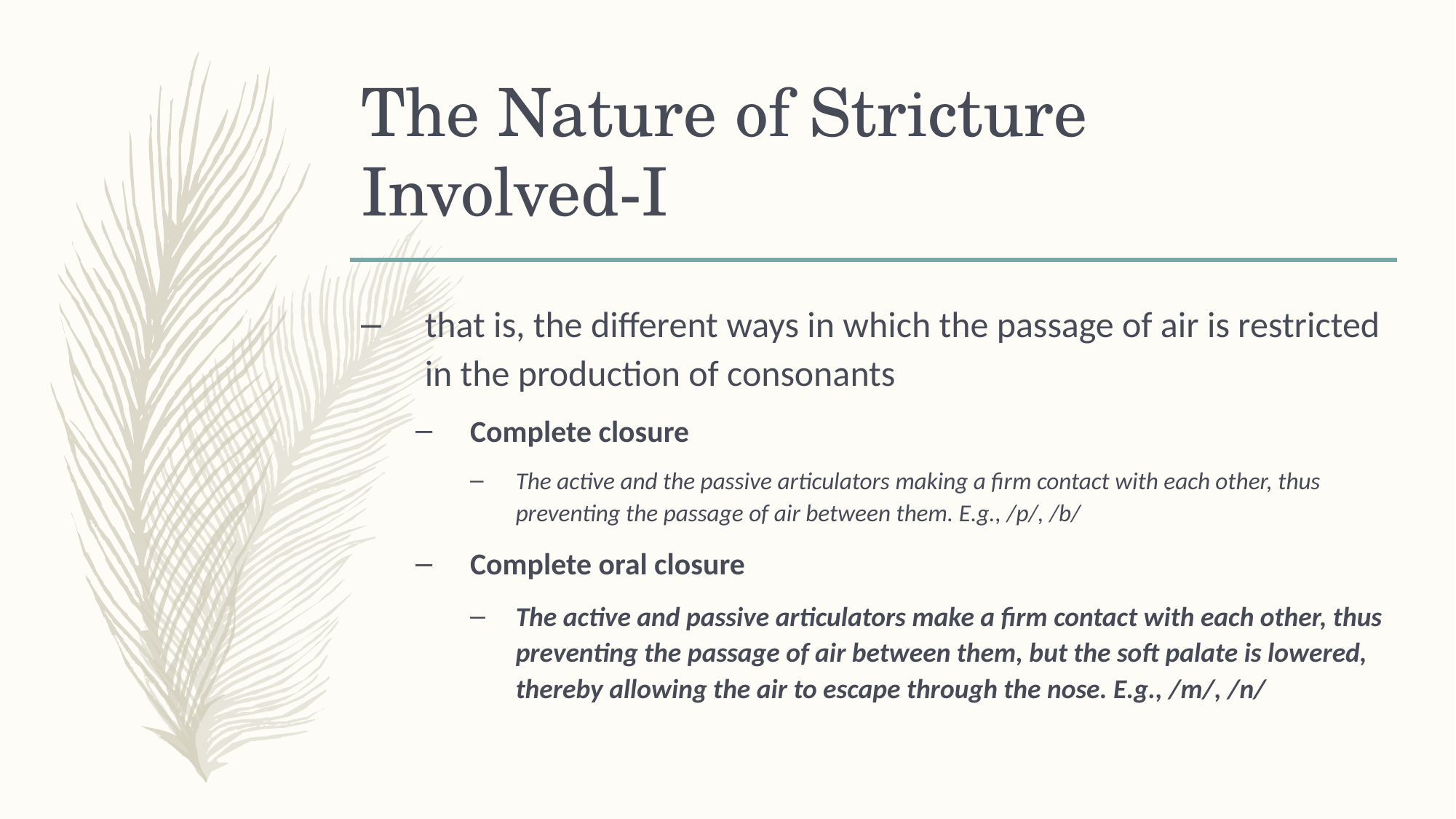

# The Nature of Stricture Involved-I
that is, the different ways in which the passage of air is restricted in the production of consonants
Complete closure
The active and the passive articulators making a firm contact with each other, thus preventing the passage of air between them. E.g., /p/, /b/
Complete oral closure
The active and passive articulators make a firm contact with each other, thus preventing the passage of air between them, but the soft palate is lowered, thereby allowing the air to escape through the nose. E.g., /m/, /n/